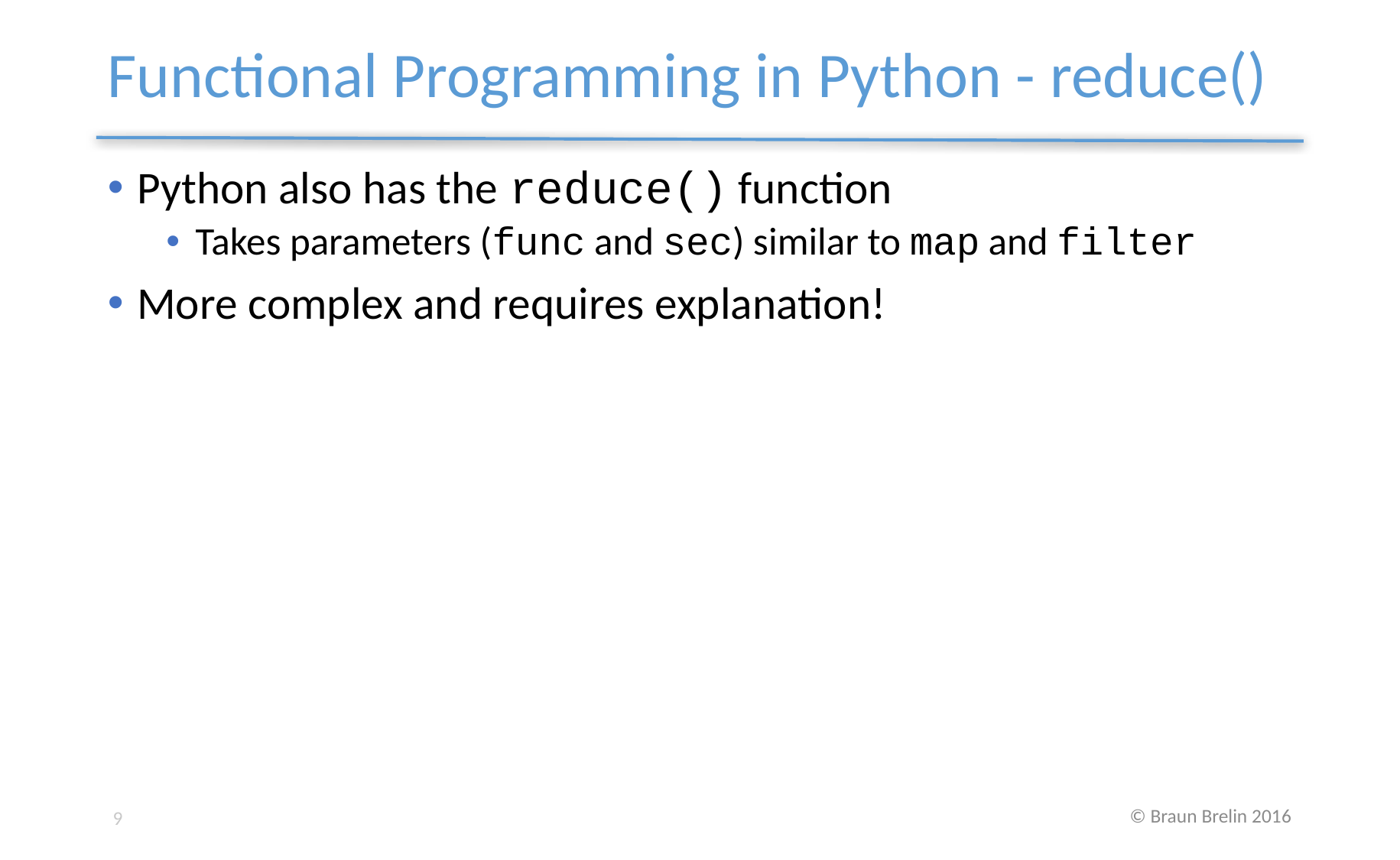

# Functional Programming in Python - reduce()
Python also has the reduce() function
Takes parameters (func and sec) similar to map and filter
More complex and requires explanation!

9